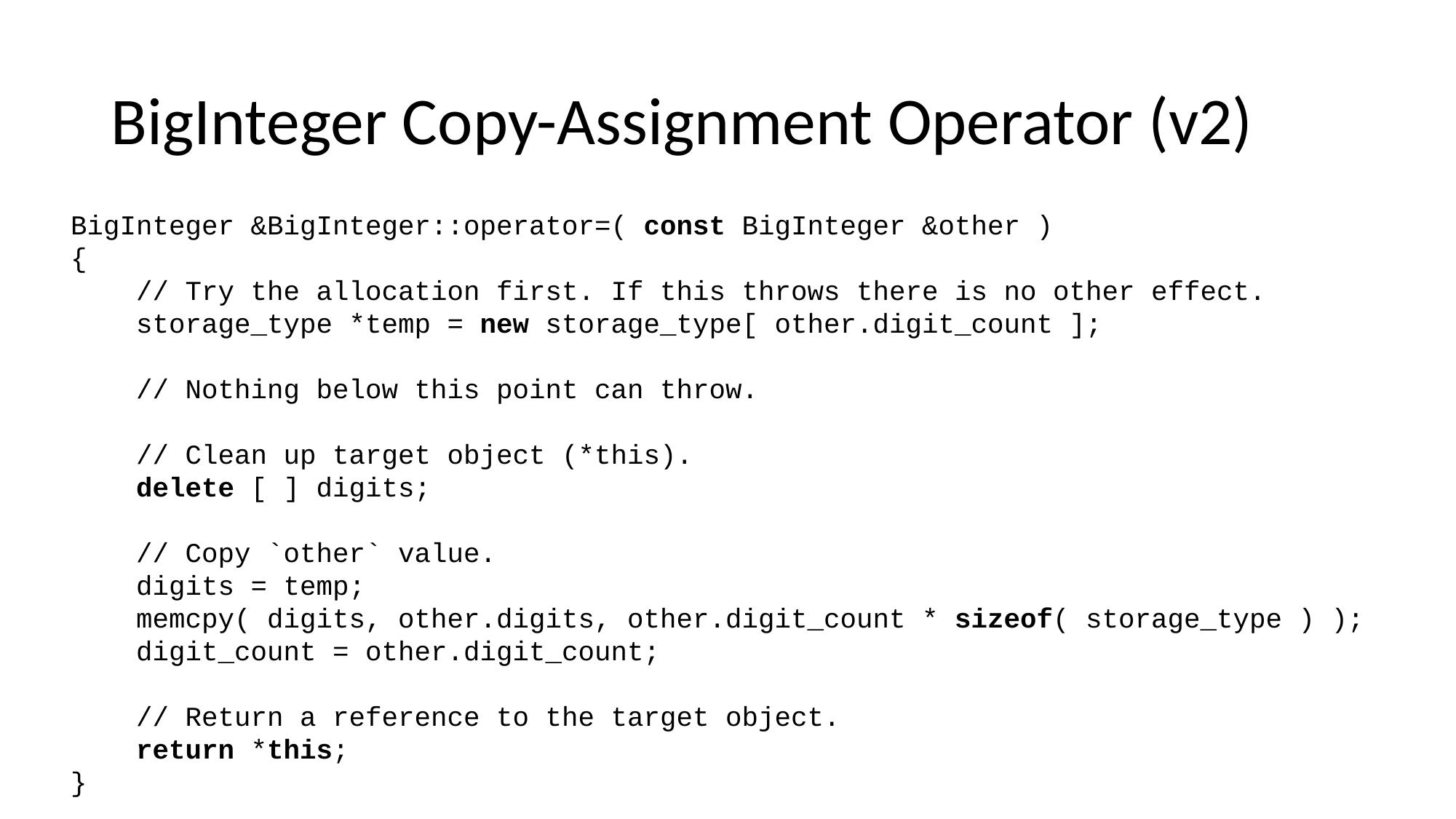

# BigInteger Copy-Assignment Operator (v2)
BigInteger &BigInteger::operator=( const BigInteger &other )
{
    // Try the allocation first. If this throws there is no other effect.
    storage_type *temp = new storage_type[ other.digit_count ];

    // Nothing below this point can throw.

    // Clean up target object (*this).
    delete [ ] digits;

    // Copy `other` value.
    digits = temp;
    memcpy( digits, other.digits, other.digit_count * sizeof( storage_type ) );
    digit_count = other.digit_count;

    // Return a reference to the target object.
    return *this;
}